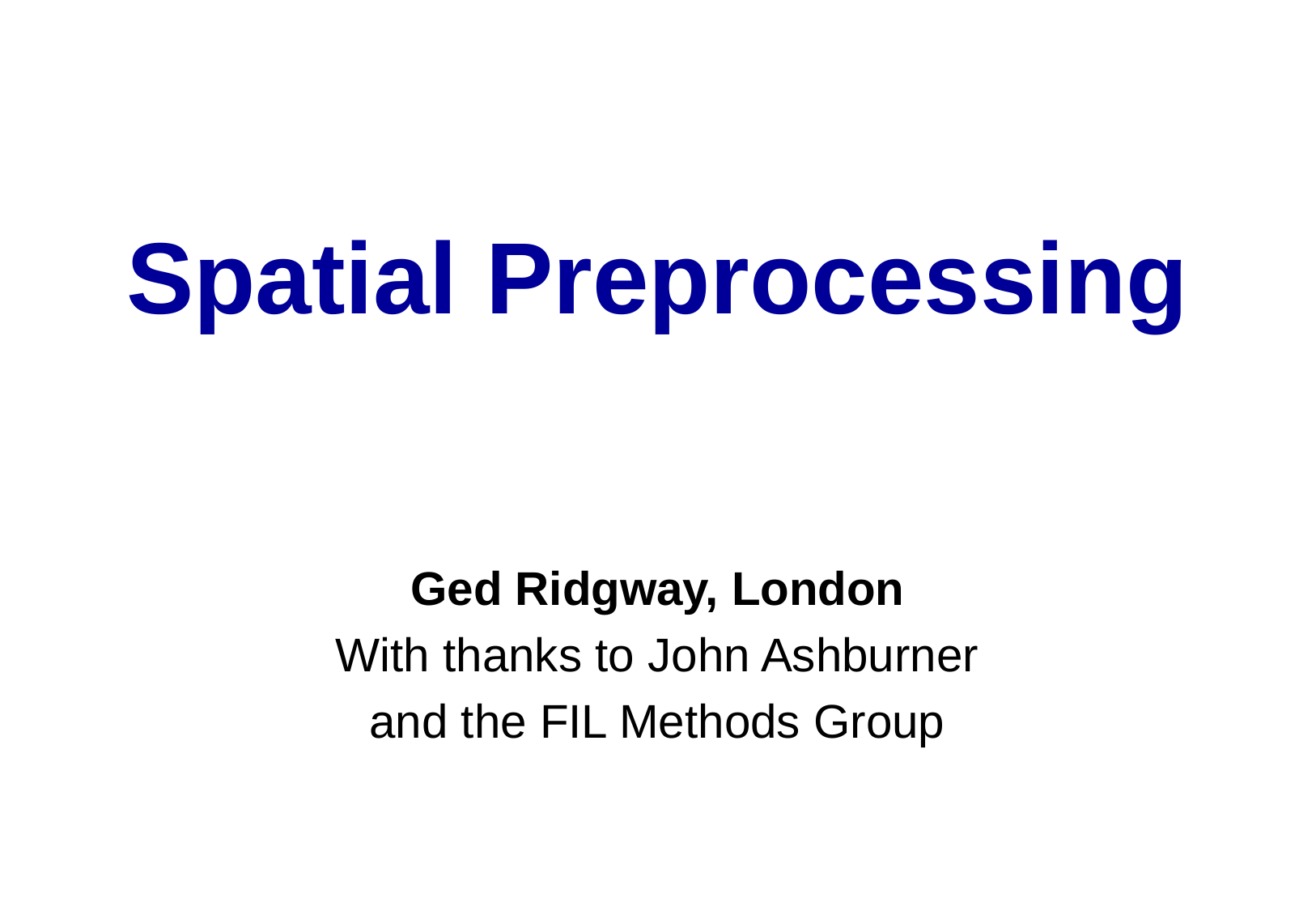

# Spatial Preprocessing
Ged Ridgway, London
With thanks to John Ashburner
and the FIL Methods Group